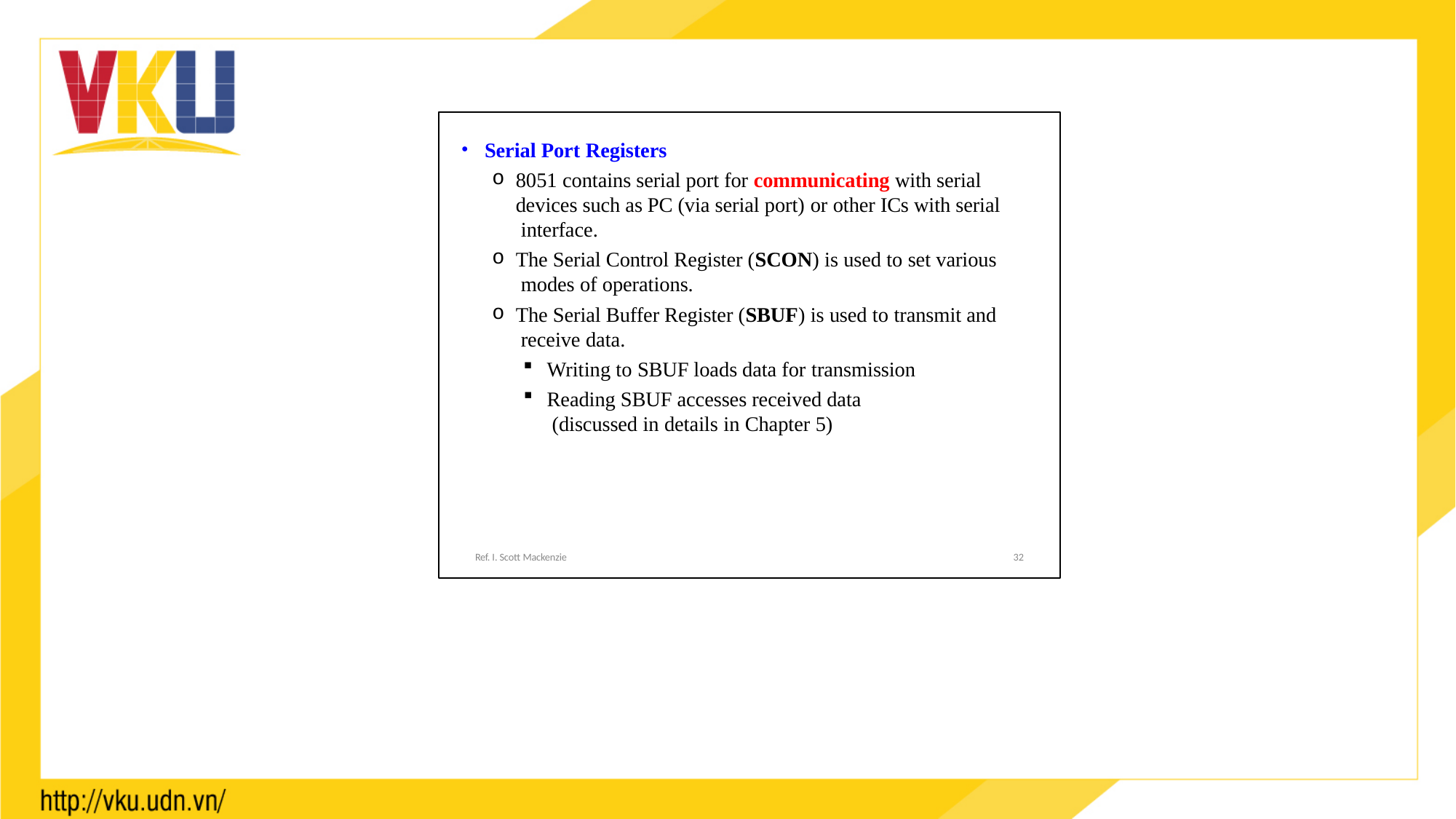

Serial Port Registers
8051 contains serial port for communicating with serial  devices such as PC (via serial port) or other ICs with serial  interface.
The Serial Control Register (SCON) is used to set various  modes of operations.
The Serial Buffer Register (SBUF) is used to transmit and  receive data.
Writing to SBUF loads data for transmission
Reading SBUF accesses received data  (discussed in details in Chapter 5)
Ref. I. Scott Mackenzie
32